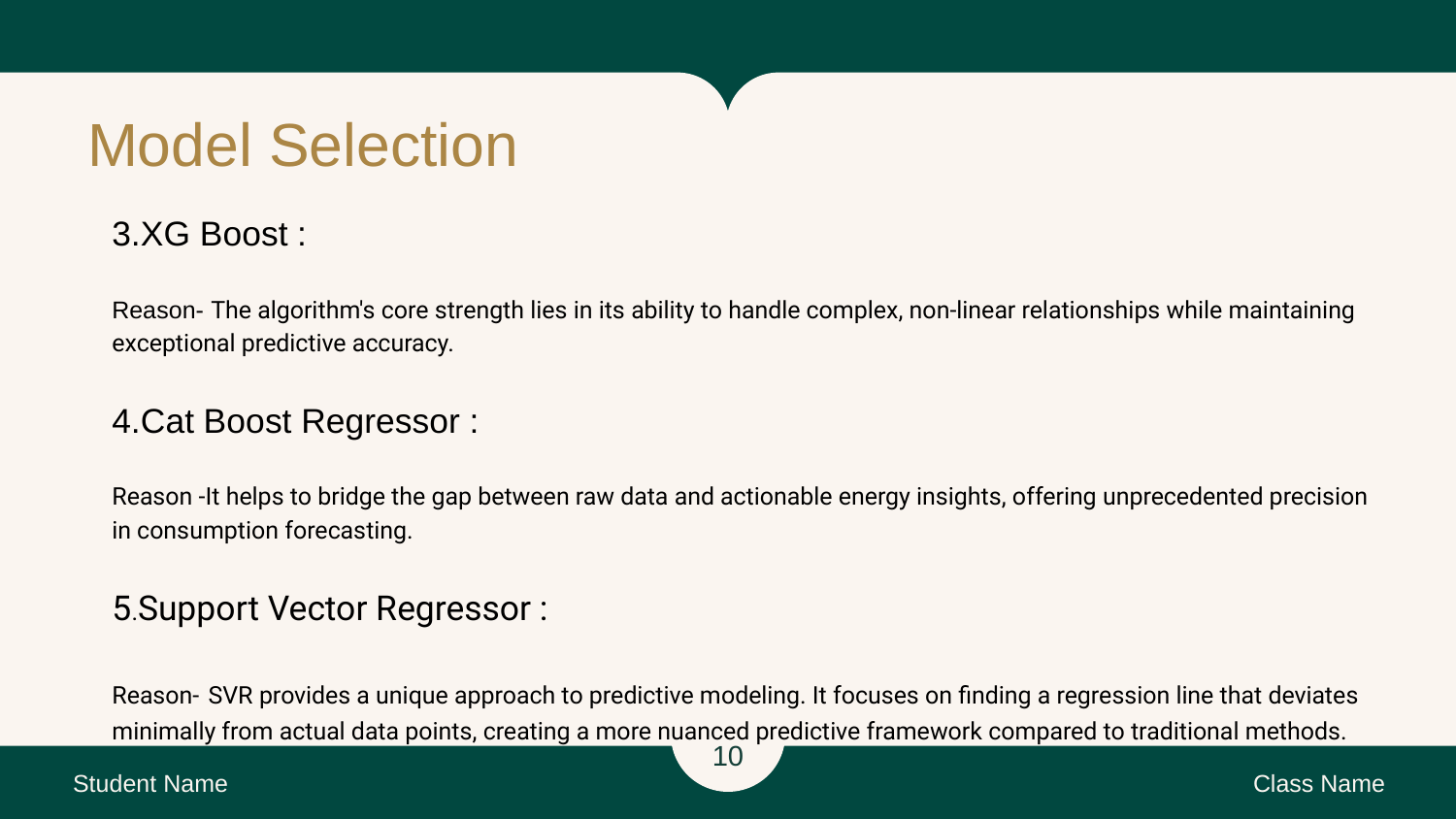

# Model Selection
3.XG Boost :
Reason- The algorithm's core strength lies in its ability to handle complex, non-linear relationships while maintaining exceptional predictive accuracy.
4.Cat Boost Regressor :
Reason -It helps to bridge the gap between raw data and actionable energy insights, offering unprecedented precision in consumption forecasting.
5.Support Vector Regressor :
Reason- SVR provides a unique approach to predictive modeling. It focuses on finding a regression line that deviates minimally from actual data points, creating a more nuanced predictive framework compared to traditional methods.

Student Name
Class Name